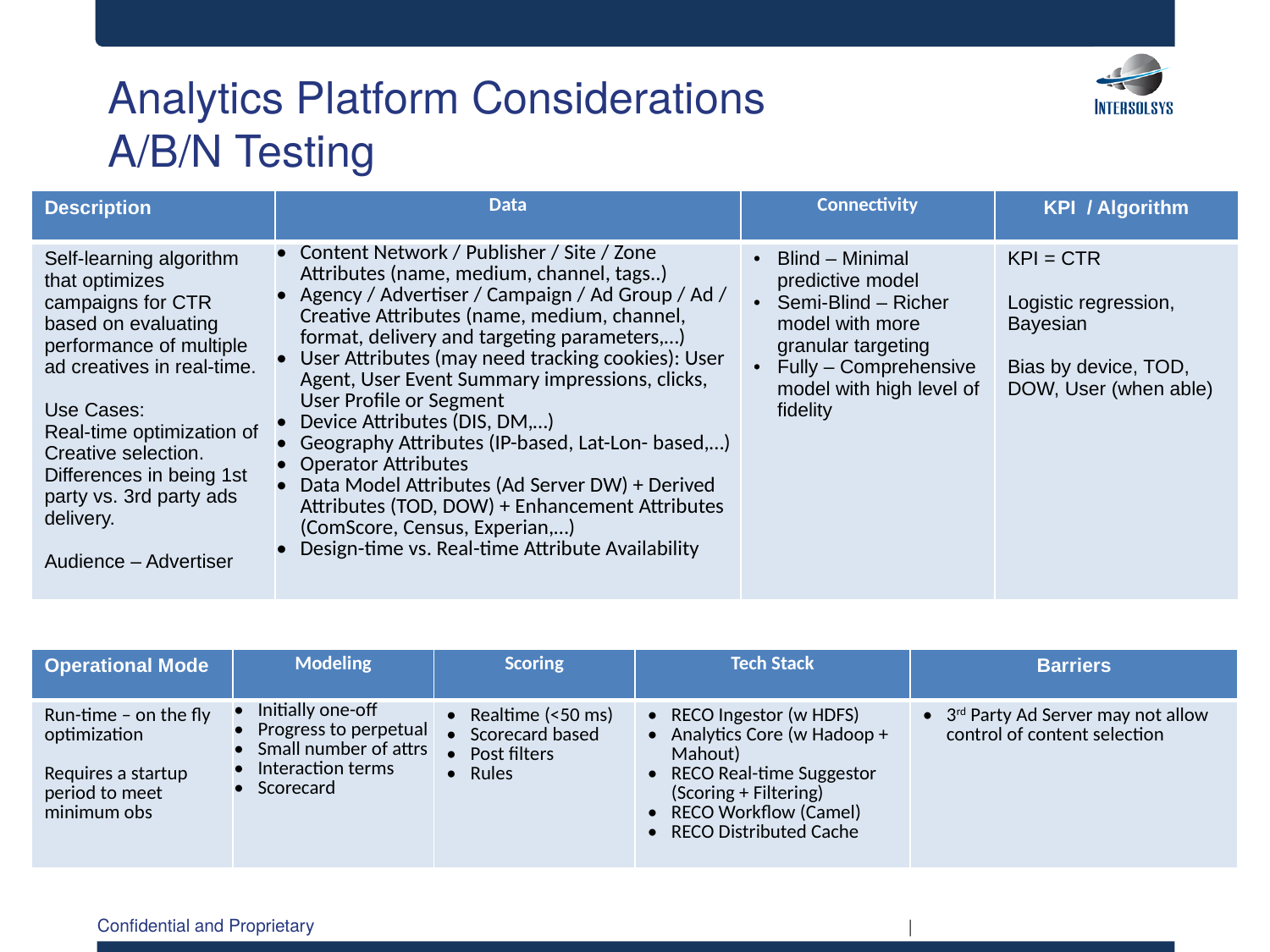

# Analytics Platform Considerations A/B/N Testing
| Description | Data | Connectivity | KPI / Algorithm |
| --- | --- | --- | --- |
| Self-learning algorithm that optimizes campaigns for CTR based on evaluating performance of multiple ad creatives in real-time. Use Cases: Real-time optimization of Creative selection. Differences in being 1st party vs. 3rd party ads delivery. Audience – Advertiser | Content Network / Publisher / Site / Zone Attributes (name, medium, channel, tags..) Agency / Advertiser / Campaign / Ad Group / Ad / Creative Attributes (name, medium, channel, format, delivery and targeting parameters,…) User Attributes (may need tracking cookies): User Agent, User Event Summary impressions, clicks, User Profile or Segment Device Attributes (DIS, DM,…) Geography Attributes (IP-based, Lat-Lon- based,…) Operator Attributes Data Model Attributes (Ad Server DW) + Derived Attributes (TOD, DOW) + Enhancement Attributes (ComScore, Census, Experian,…) Design-time vs. Real-time Attribute Availability | Blind – Minimal predictive model Semi-Blind – Richer model with more granular targeting Fully – Comprehensive model with high level of fidelity | KPI = CTR Logistic regression, Bayesian Bias by device, TOD, DOW, User (when able) |
| Operational Mode | Modeling | Scoring | Tech Stack | Barriers |
| --- | --- | --- | --- | --- |
| Run-time – on the fly optimization Requires a startup period to meet minimum obs | Initially one-off Progress to perpetual Small number of attrs Interaction terms Scorecard | Realtime (<50 ms) Scorecard based Post filters Rules | RECO Ingestor (w HDFS) Analytics Core (w Hadoop + Mahout) RECO Real-time Suggestor (Scoring + Filtering) RECO Workflow (Camel) RECO Distributed Cache | 3rd Party Ad Server may not allow control of content selection |